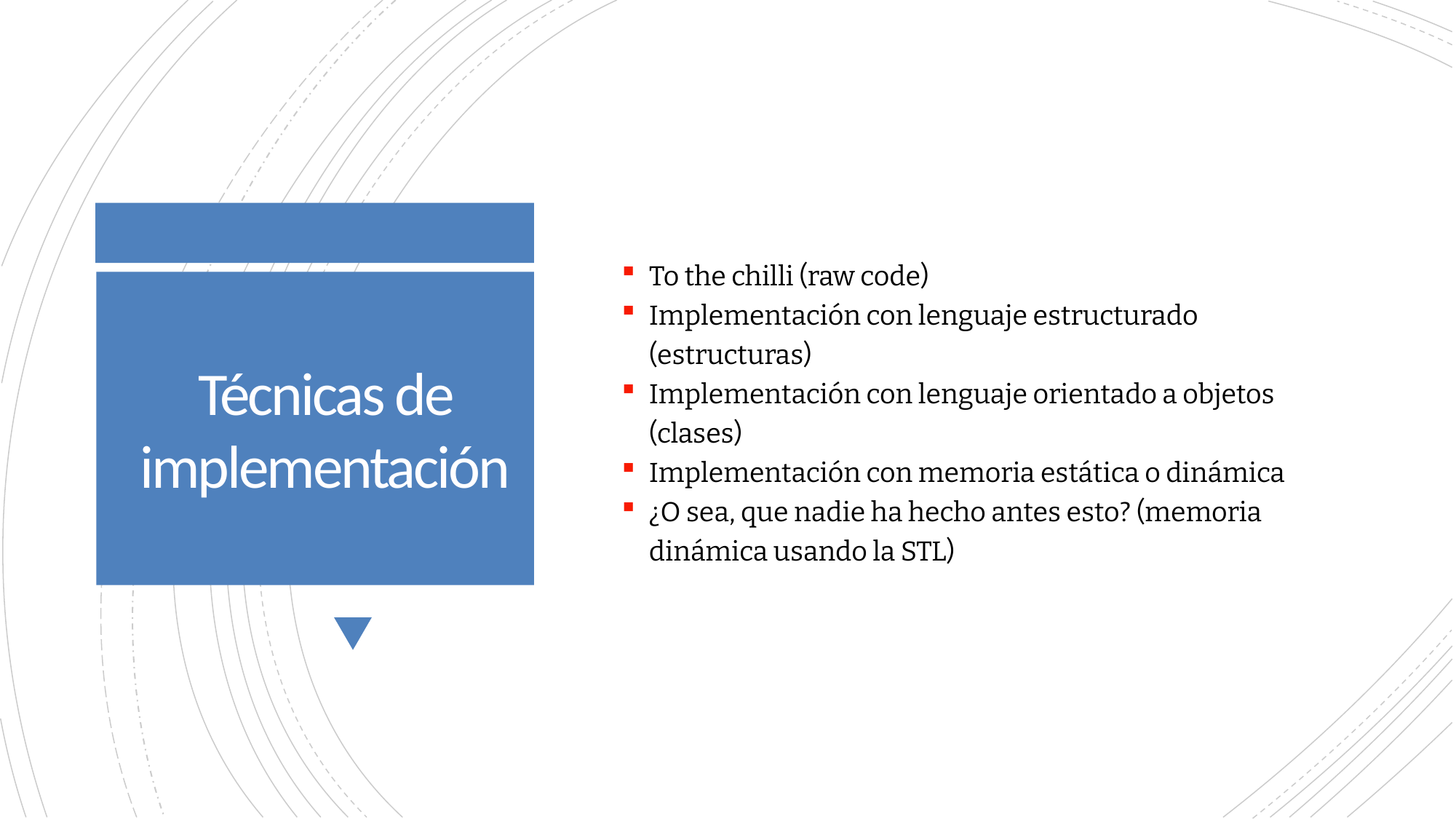

To the chilli (raw code)
Implementación con lenguaje estructurado (estructuras)
Implementación con lenguaje orientado a objetos (clases)
Implementación con memoria estática o dinámica
¿O sea, que nadie ha hecho antes esto? (memoria dinámica usando la STL)
Técnicas de implementación